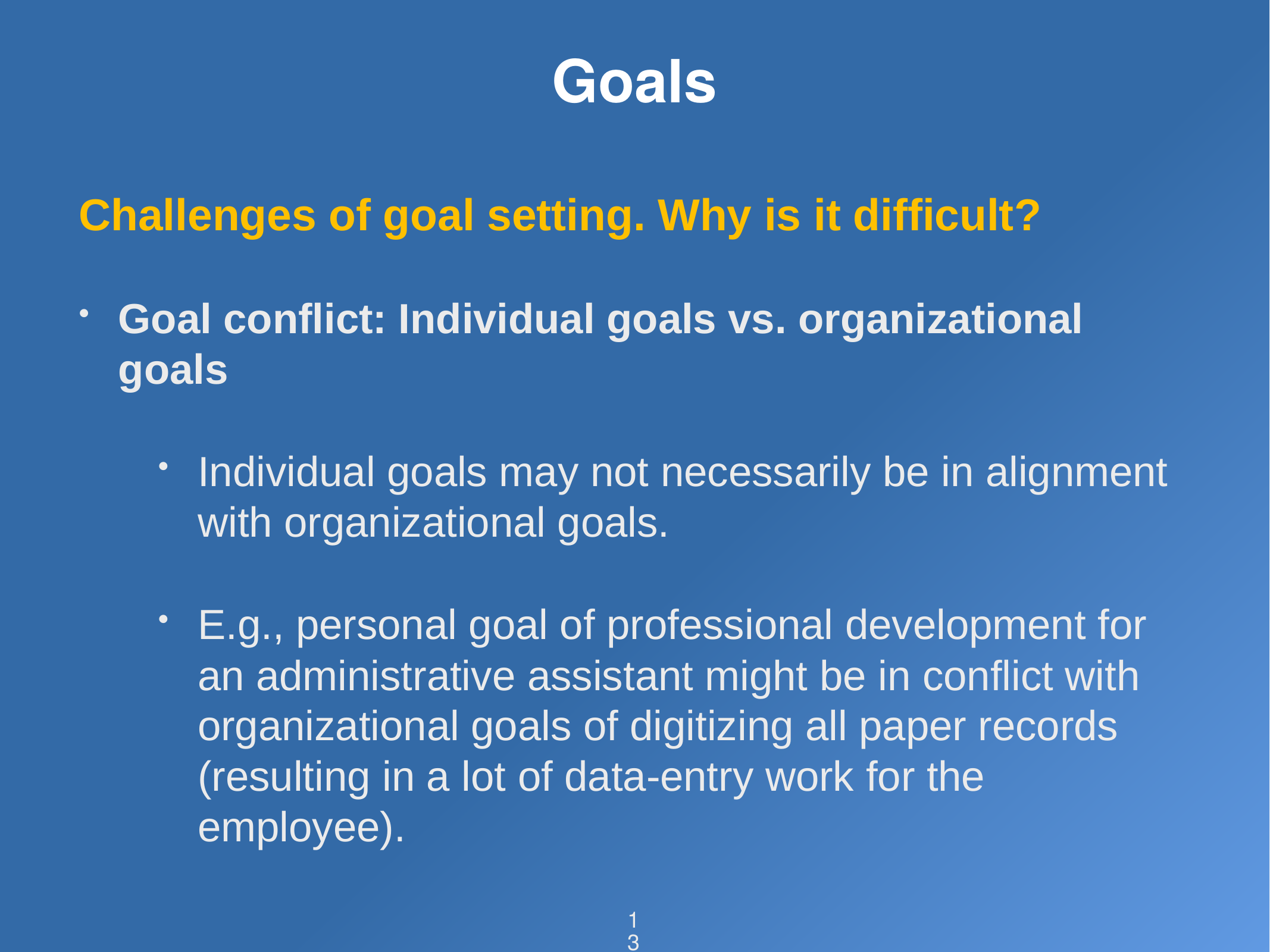

# Goals
Challenges of goal setting. Why is it difficult?
Goal conflict: Individual goals vs. organizational goals
Individual goals may not necessarily be in alignment with organizational goals.
E.g., personal goal of professional development for an administrative assistant might be in conflict with organizational goals of digitizing all paper records (resulting in a lot of data-entry work for the employee).
13